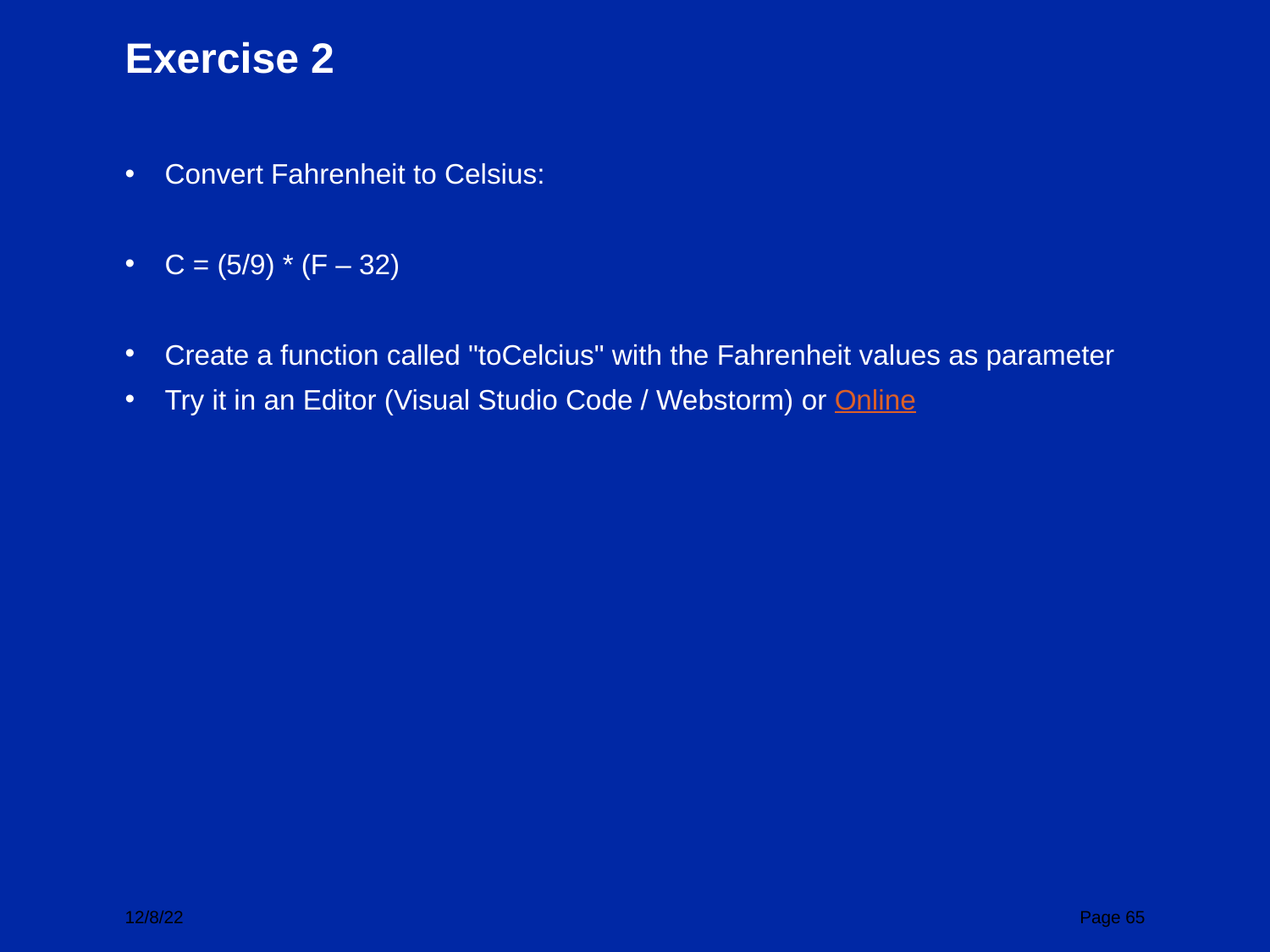

# Exercise 2
Convert Fahrenheit to Celsius:

C = (5/9) * (F – 32)

Create a function called "toCelcius" with the Fahrenheit values as parameter
Try it in an Editor (Visual Studio Code / Webstorm) or Online

12/8/22

Page 65